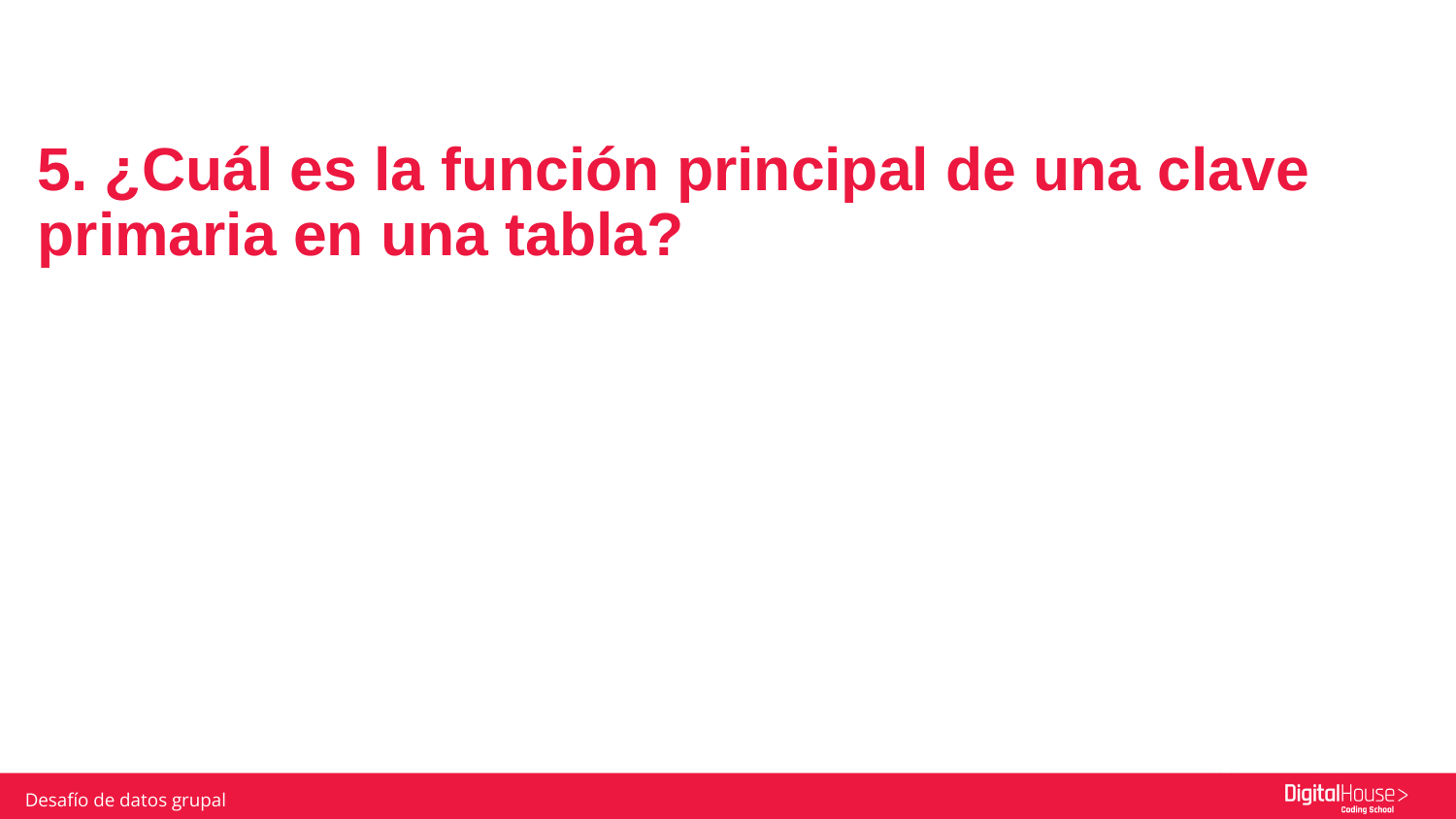

5. ¿Cuál es la función principal de una clave primaria en una tabla?